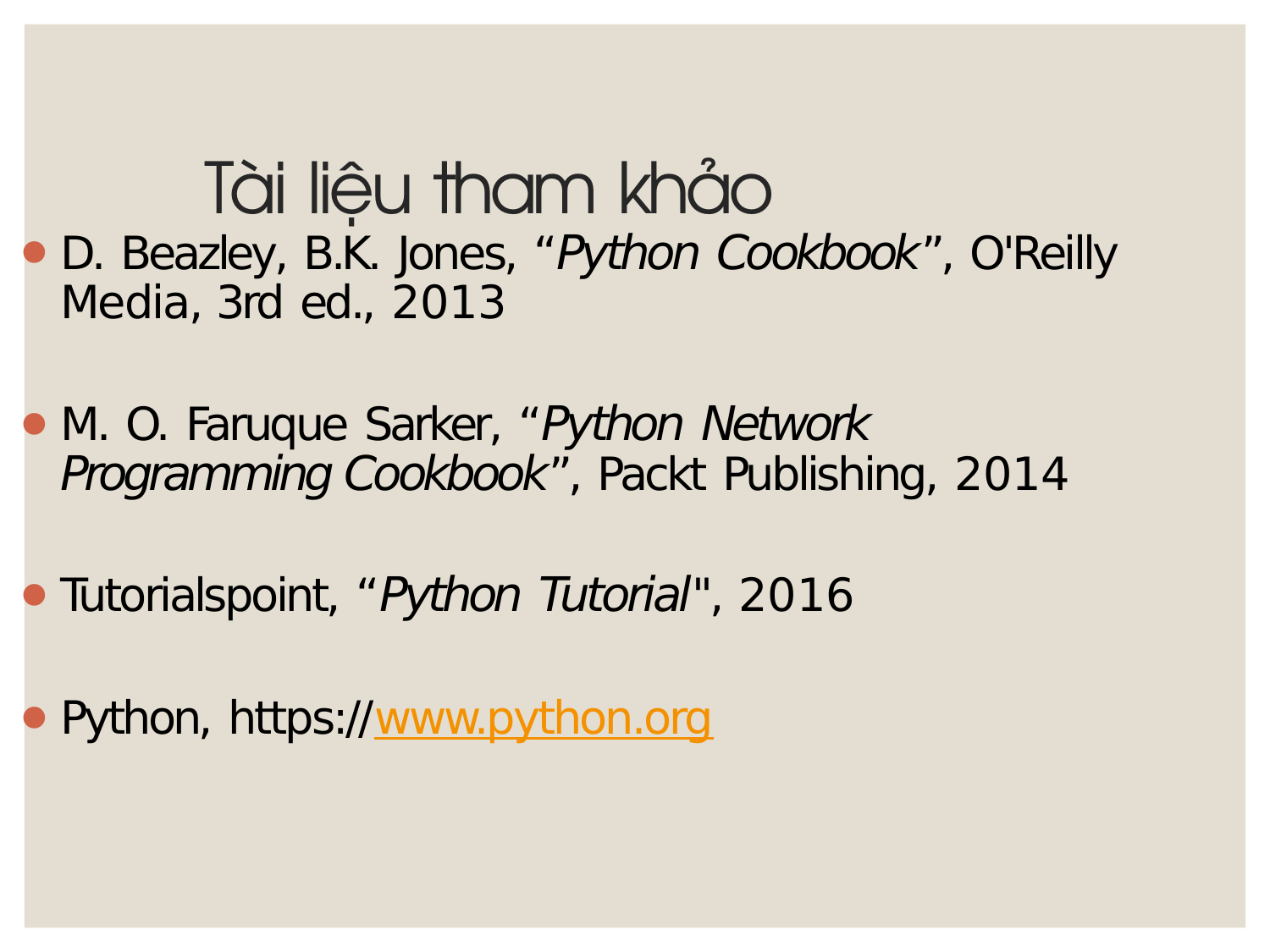

# Tài liệu tham khảo
D. Beazley, B.K. Jones, “Python Cookbook”, O'Reilly Media, 3rd ed., 2013

M. O. Faruque Sarker, “Python Network Programming Cookbook”, Packt Publishing, 2014

Tutorialspoint, “Python Tutorial", 2016

Python, https://www.python.org